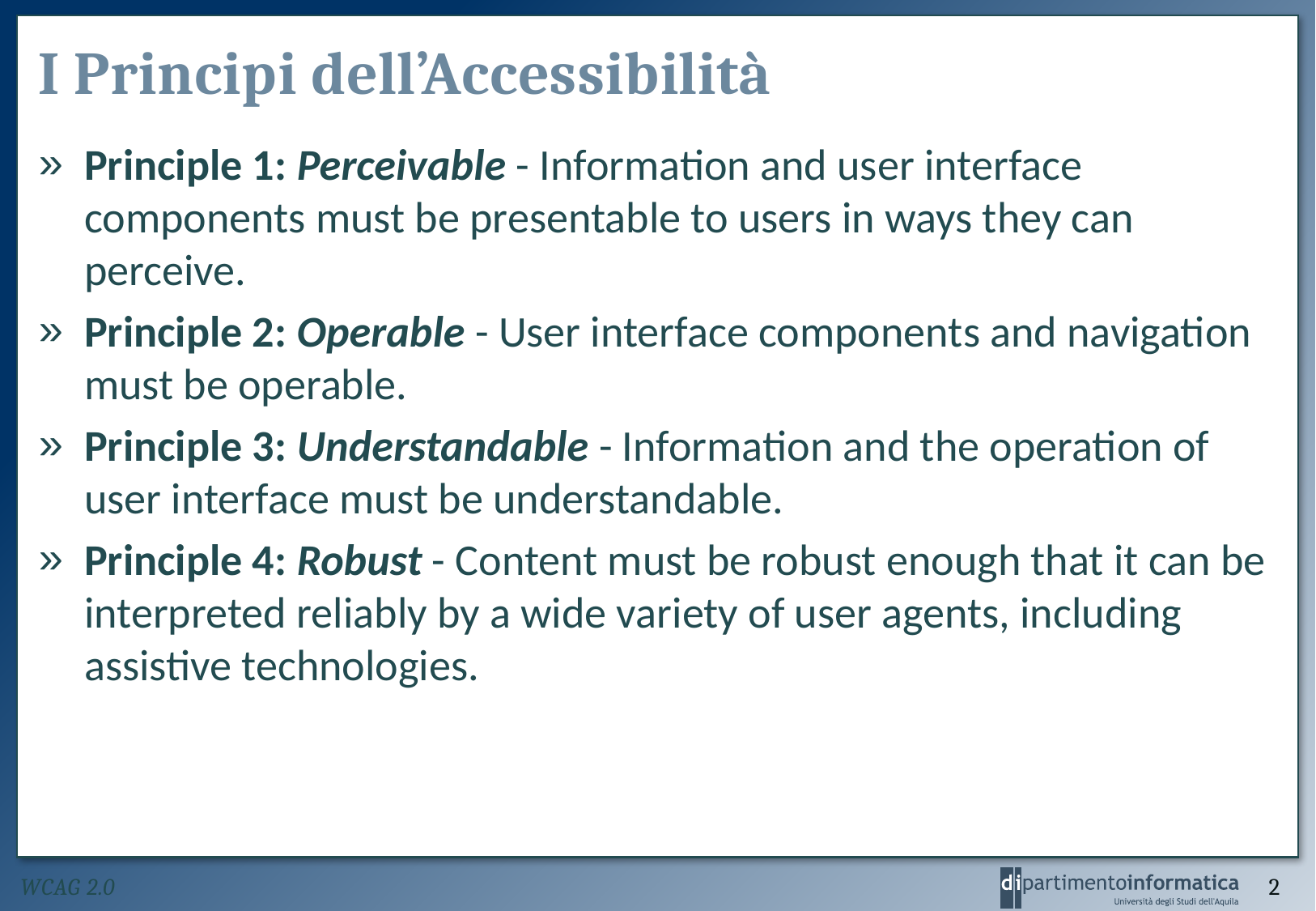

# I Principi dell’Accessibilità
Principle 1: Perceivable - Information and user interface components must be presentable to users in ways they can perceive.
Principle 2: Operable - User interface components and navigation must be operable.
Principle 3: Understandable - Information and the operation of user interface must be understandable.
Principle 4: Robust - Content must be robust enough that it can be interpreted reliably by a wide variety of user agents, including assistive technologies.
WCAG 2.0
2